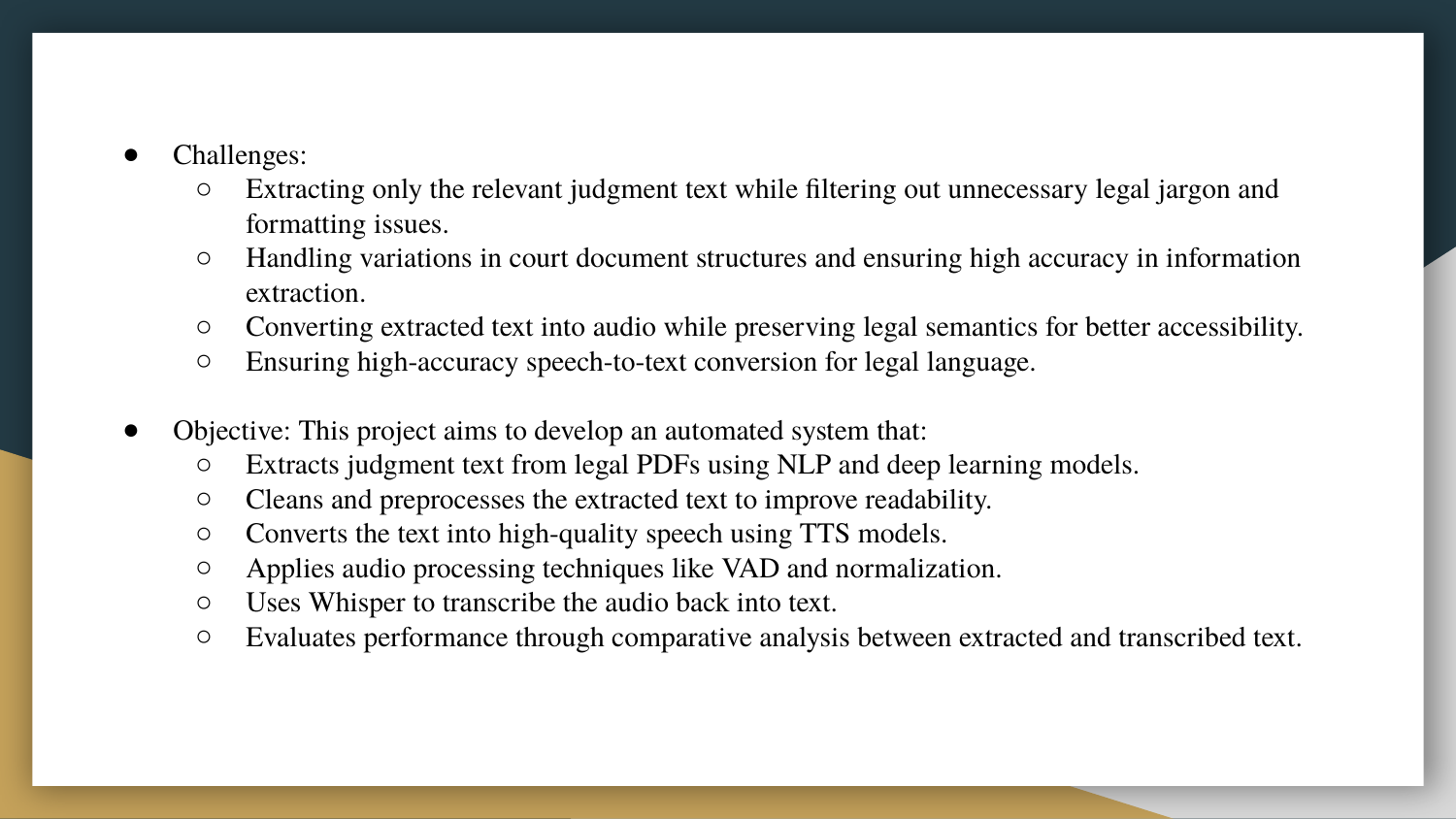

Challenges:
Extracting only the relevant judgment text while filtering out unnecessary legal jargon and formatting issues.
Handling variations in court document structures and ensuring high accuracy in information extraction.
Converting extracted text into audio while preserving legal semantics for better accessibility.
Ensuring high-accuracy speech-to-text conversion for legal language.

Objective: This project aims to develop an automated system that:
Extracts judgment text from legal PDFs using NLP and deep learning models.
Cleans and preprocesses the extracted text to improve readability.
Converts the text into high-quality speech using TTS models.
Applies audio processing techniques like VAD and normalization.
Uses Whisper to transcribe the audio back into text.
Evaluates performance through comparative analysis between extracted and transcribed text.